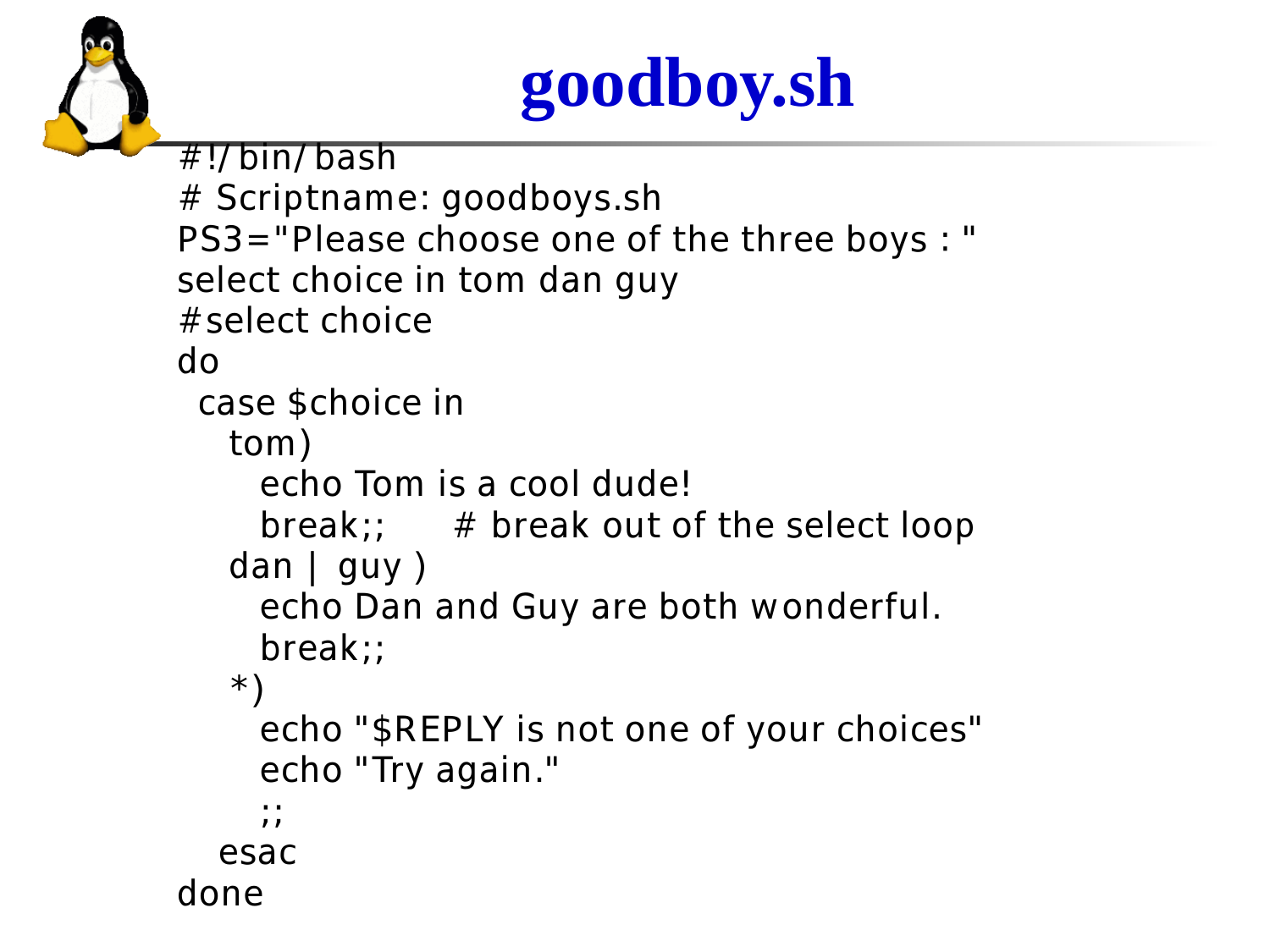

# goodboy.sh
#!/bin/bash
# Scriptname: goodboys.sh
PS3="Please choose one of the three boys : "
select choice in tom dan guy
#select choice
do
  case $choice in
     tom)
        echo Tom is a cool dude!
        break;;	  # break out of the select loop
     dan | guy )
        echo Dan and Guy are both wonderful.
        break;;
     *)
        echo "$REPLY is not one of your choices"
        echo "Try again."
        ;;
    esac
done